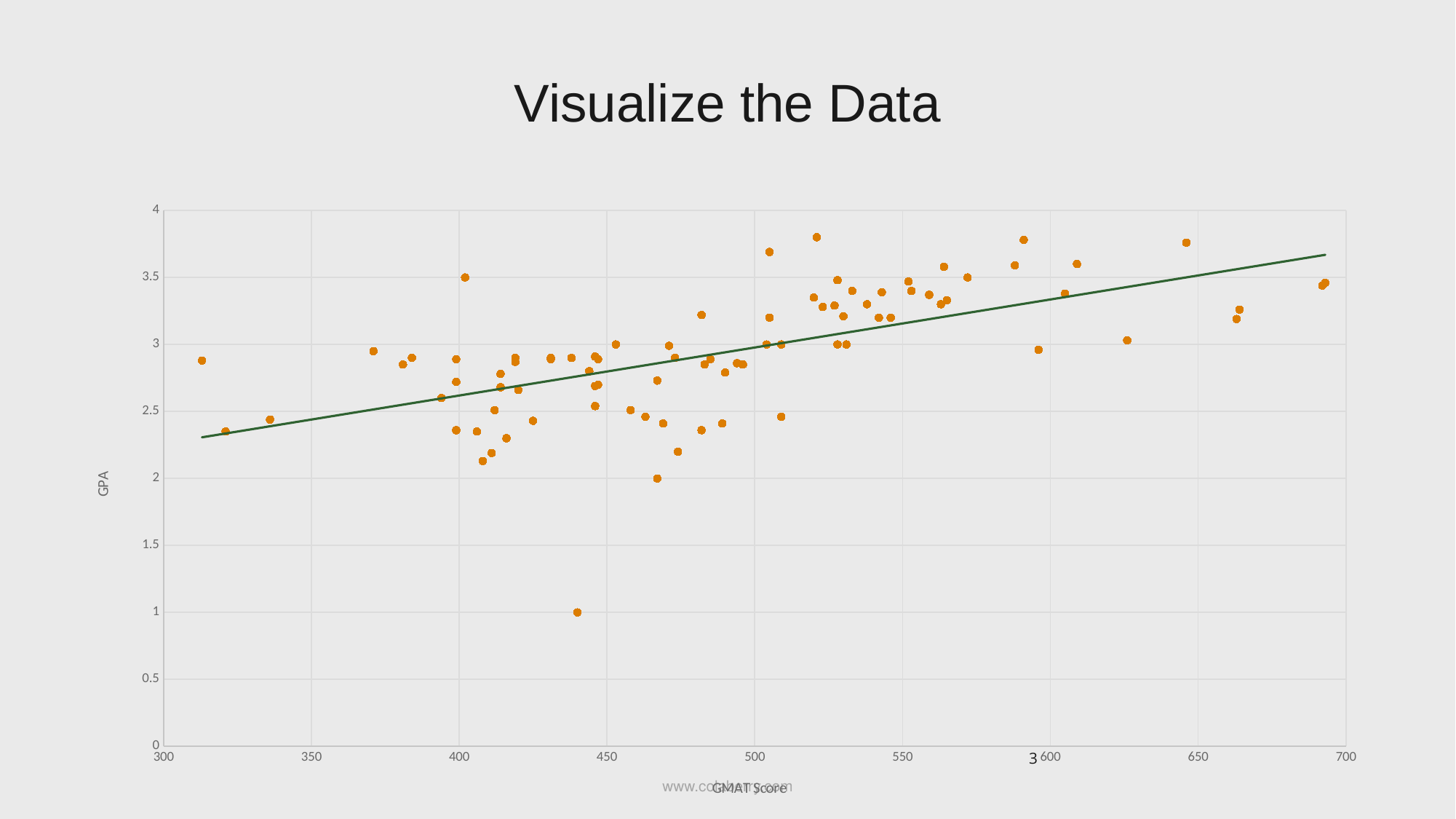

# Visualize the Data

### Chart

| Category | GPA |
|---|---|
3